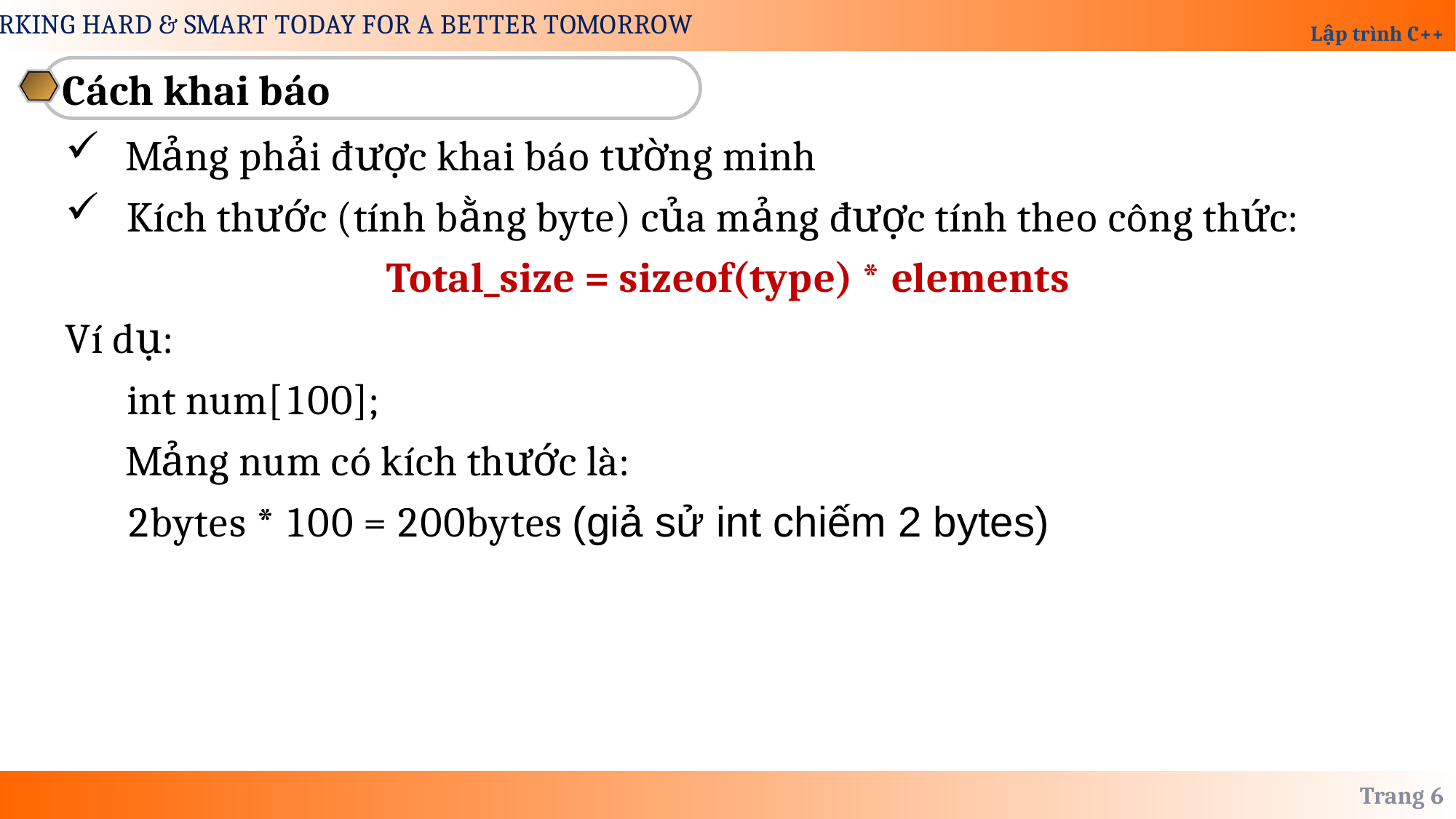

Cách khai báo

Mảng phải được khai báo tường minh
Kích thước (tính bằng byte) của mảng được tính theo công thức:
Total_size = sizeof(type) * elements
Ví dụ:
	int num[100];
	Mảng num có kích thước là:
	2bytes * 100 = 200bytes (giả sử int chiếm 2 bytes)
Trang 6